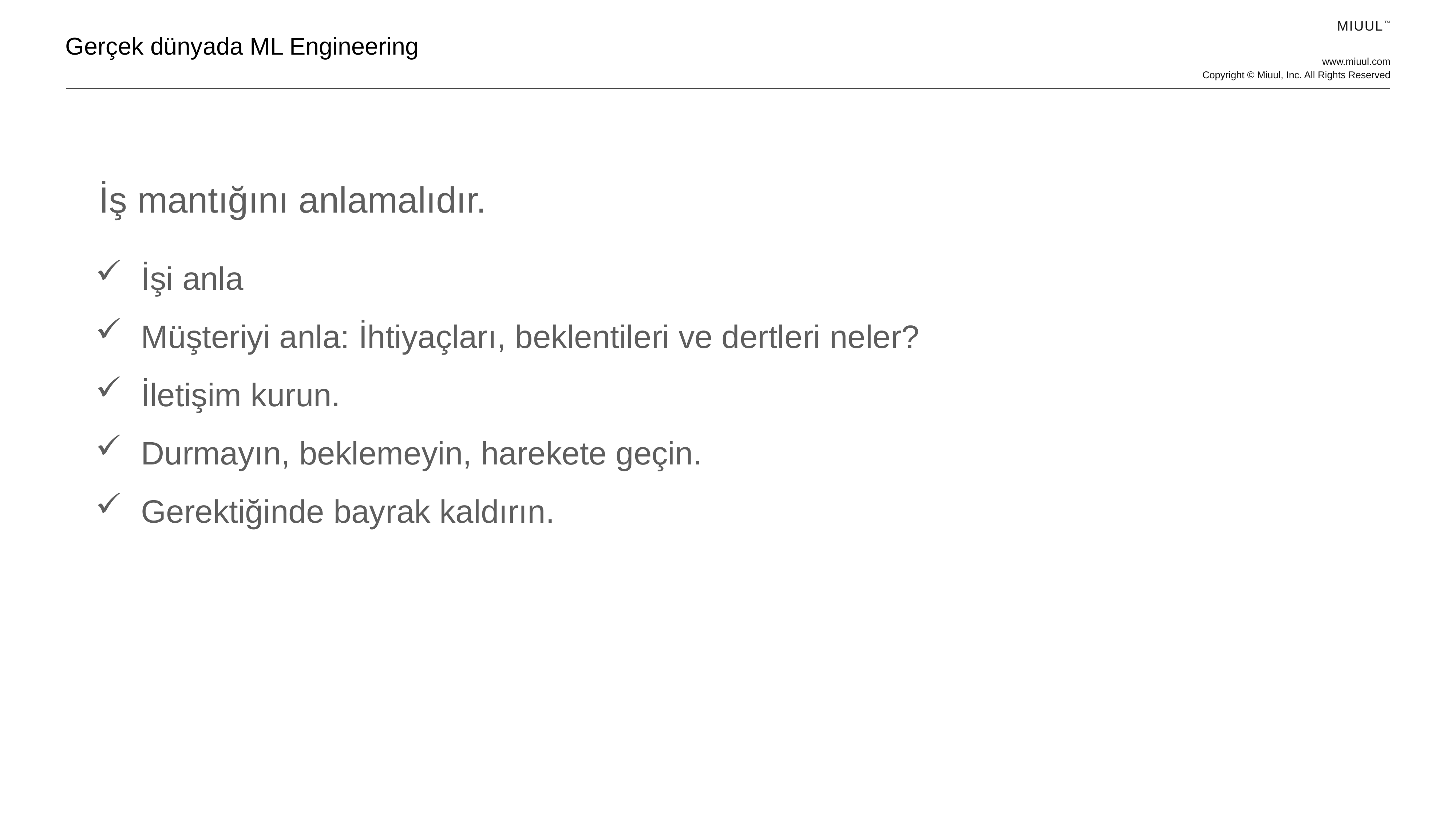

Gerçek dünyada ML Engineering
İş mantığını anlamalıdır.
İşi anla
Müşteriyi anla: İhtiyaçları, beklentileri ve dertleri neler?
İletişim kurun.
Durmayın, beklemeyin, harekete geçin.
Gerektiğinde bayrak kaldırın.